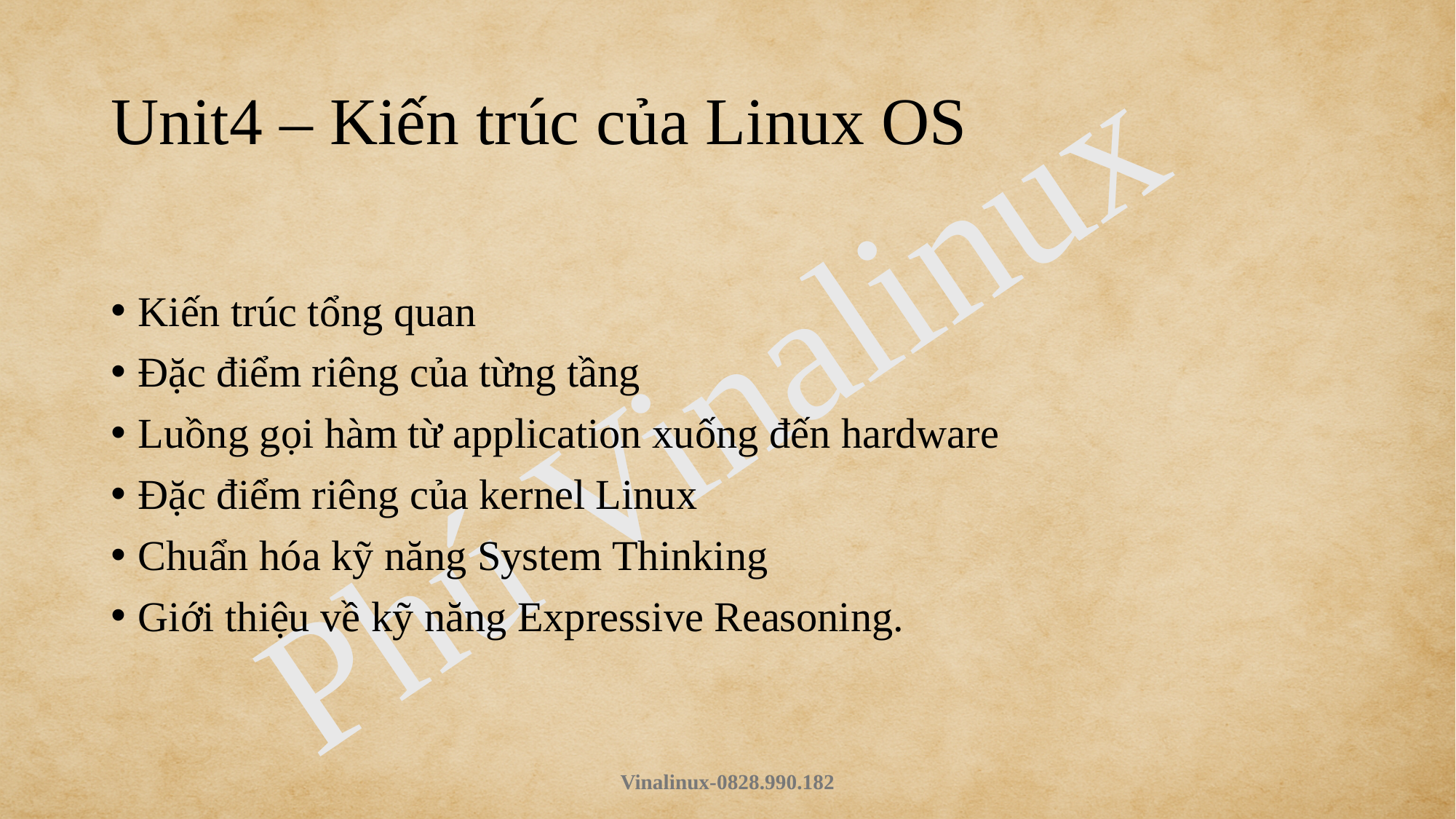

# Unit4 – Kiến trúc của Linux OS

Kiến trúc tổng quan
Đặc điểm riêng của từng tầng
Luồng gọi hàm từ application xuống đến hardware
Đặc điểm riêng của kernel Linux
Chuẩn hóa kỹ năng System Thinking
Giới thiệu về kỹ năng Expressive Reasoning.
Phú Vinalinux
Vinalinux-0828.990.182